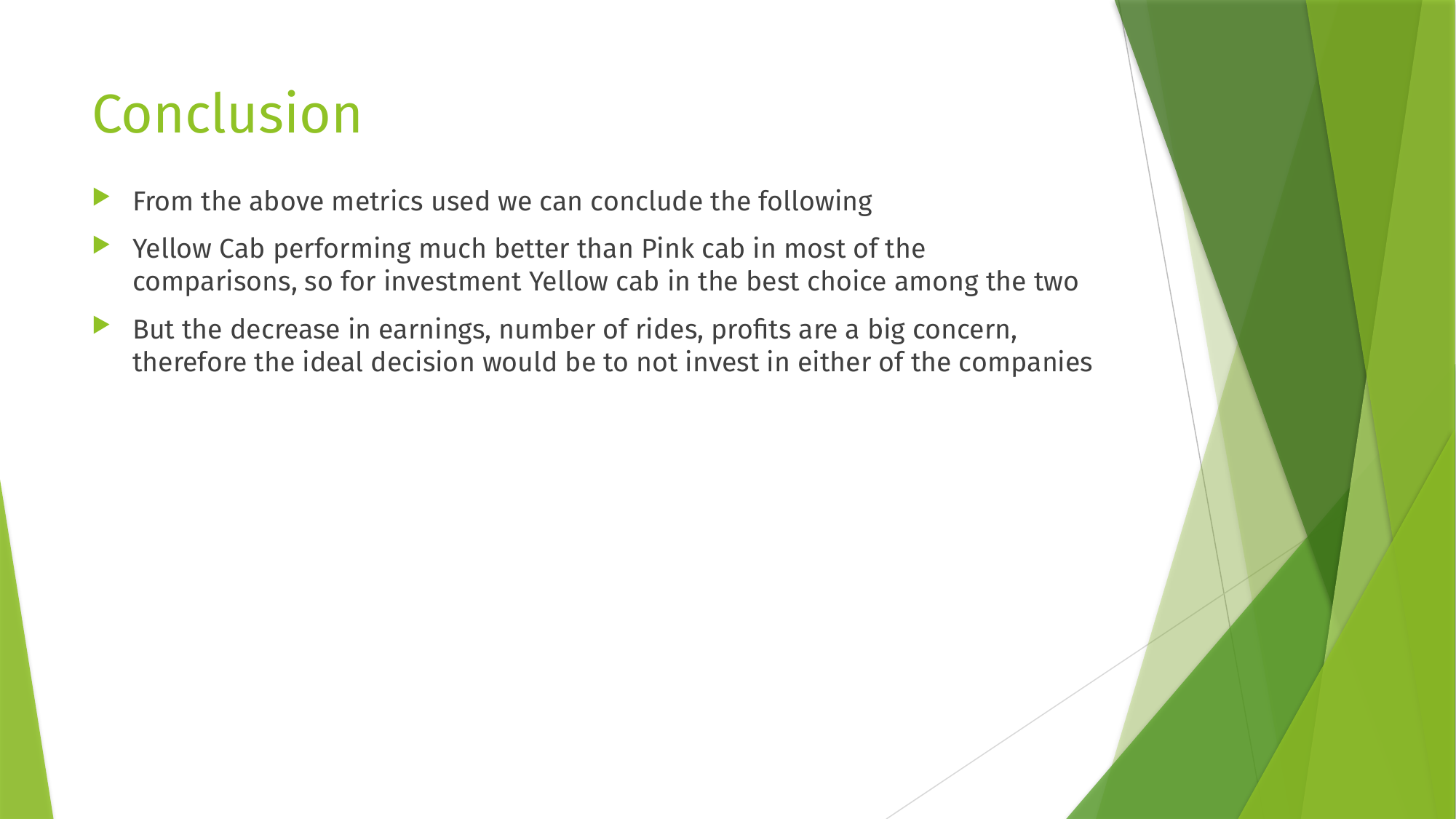

# Conclusion
From the above metrics used we can conclude the following
Yellow Cab performing much better than Pink cab in most of the comparisons, so for investment Yellow cab in the best choice among the two
But the decrease in earnings, number of rides, profits are a big concern, therefore the ideal decision would be to not invest in either of the companies